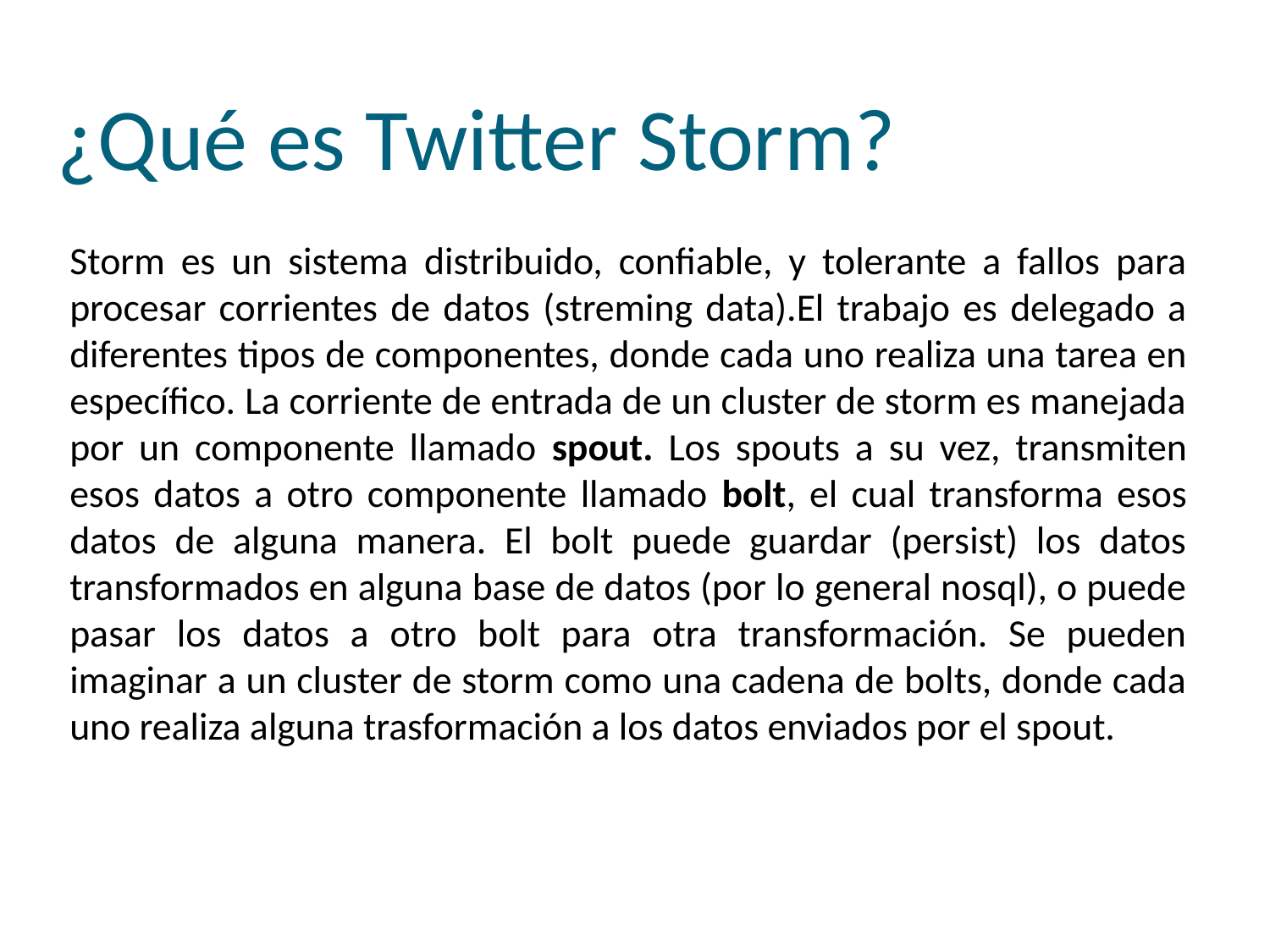

¿Qué es Twitter Storm?
Storm es un sistema distribuido, confiable, y tolerante a fallos para procesar corrientes de datos (streming data).El trabajo es delegado a diferentes tipos de componentes, donde cada uno realiza una tarea en específico. La corriente de entrada de un cluster de storm es manejada por un componente llamado spout. Los spouts a su vez, transmiten esos datos a otro componente llamado bolt, el cual transforma esos datos de alguna manera. El bolt puede guardar (persist) los datos transformados en alguna base de datos (por lo general nosql), o puede pasar los datos a otro bolt para otra transformación. Se pueden imaginar a un cluster de storm como una cadena de bolts, donde cada uno realiza alguna trasformación a los datos enviados por el spout.